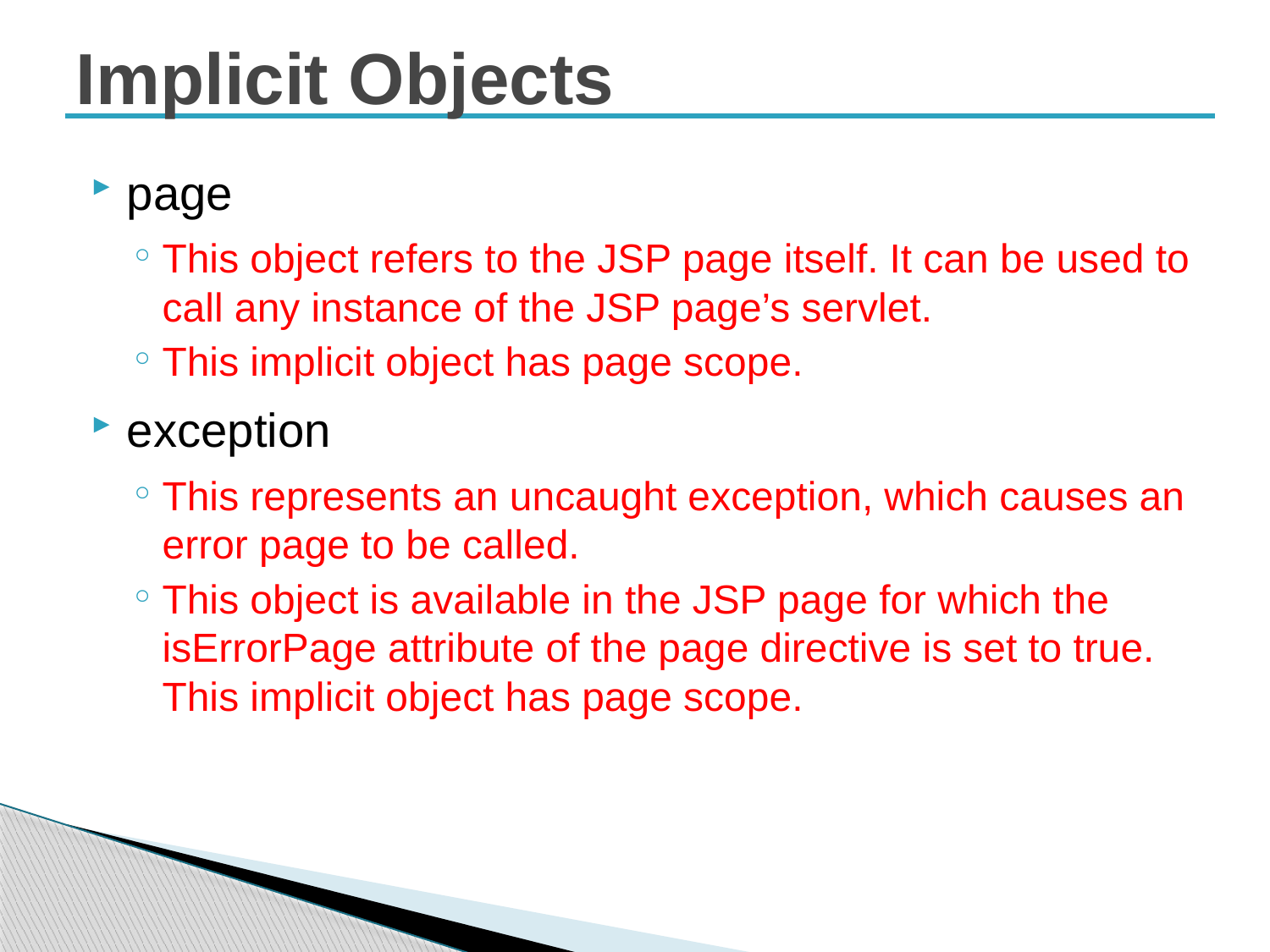

# Implicit Objects
page
This object refers to the JSP page itself. It can be used to call any instance of the JSP page’s servlet.
This implicit object has page scope.
exception
This represents an uncaught exception, which causes an error page to be called.
This object is available in the JSP page for which the isErrorPage attribute of the page directive is set to true. This implicit object has page scope.